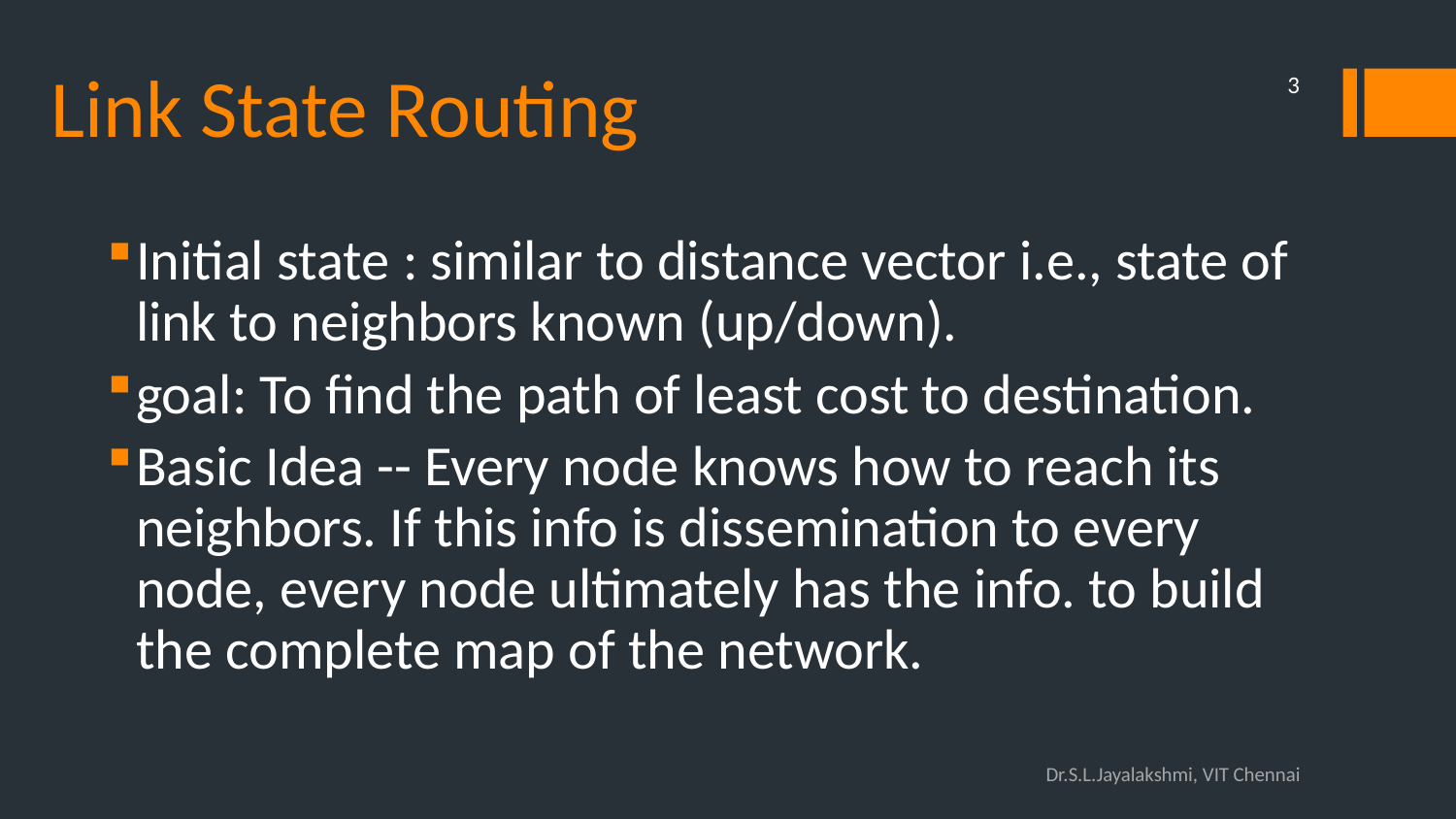

# Link State Routing
3

Initial state : similar to distance vector i.e., state of link to neighbors known (up/down).
goal: To find the path of least cost to destination.
Basic Idea -- Every node knows how to reach its neighbors. If this info is dissemination to every node, every node ultimately has the info. to build the complete map of the network.
Dr.S.L.Jayalakshmi, VIT Chennai